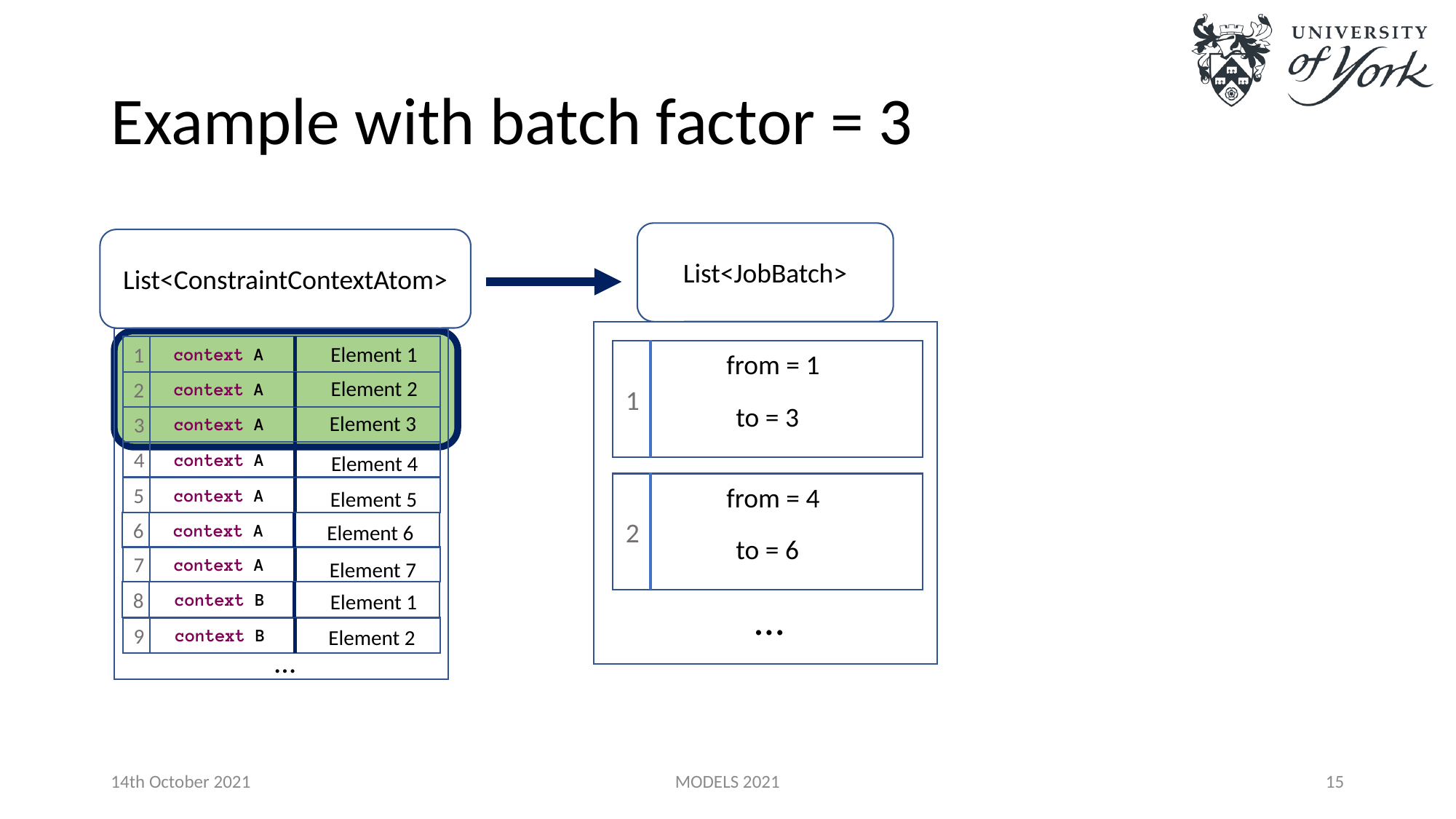

# Example with batch factor = 3
List<JobBatch>

from = 1
1
to = 3

from = 4
2
to = 6
List<ConstraintContextAtom>

Element 1

context A
1
Element 2

context A
2
4

context A
Element 4
6

context A
Element 6
8

context B
Element 1
…
Element 3

context A
3
5

context A
Element 5
7

context A
Element 7
9

context B
Element 2

…
14th October 2021
MODELS 2021
15